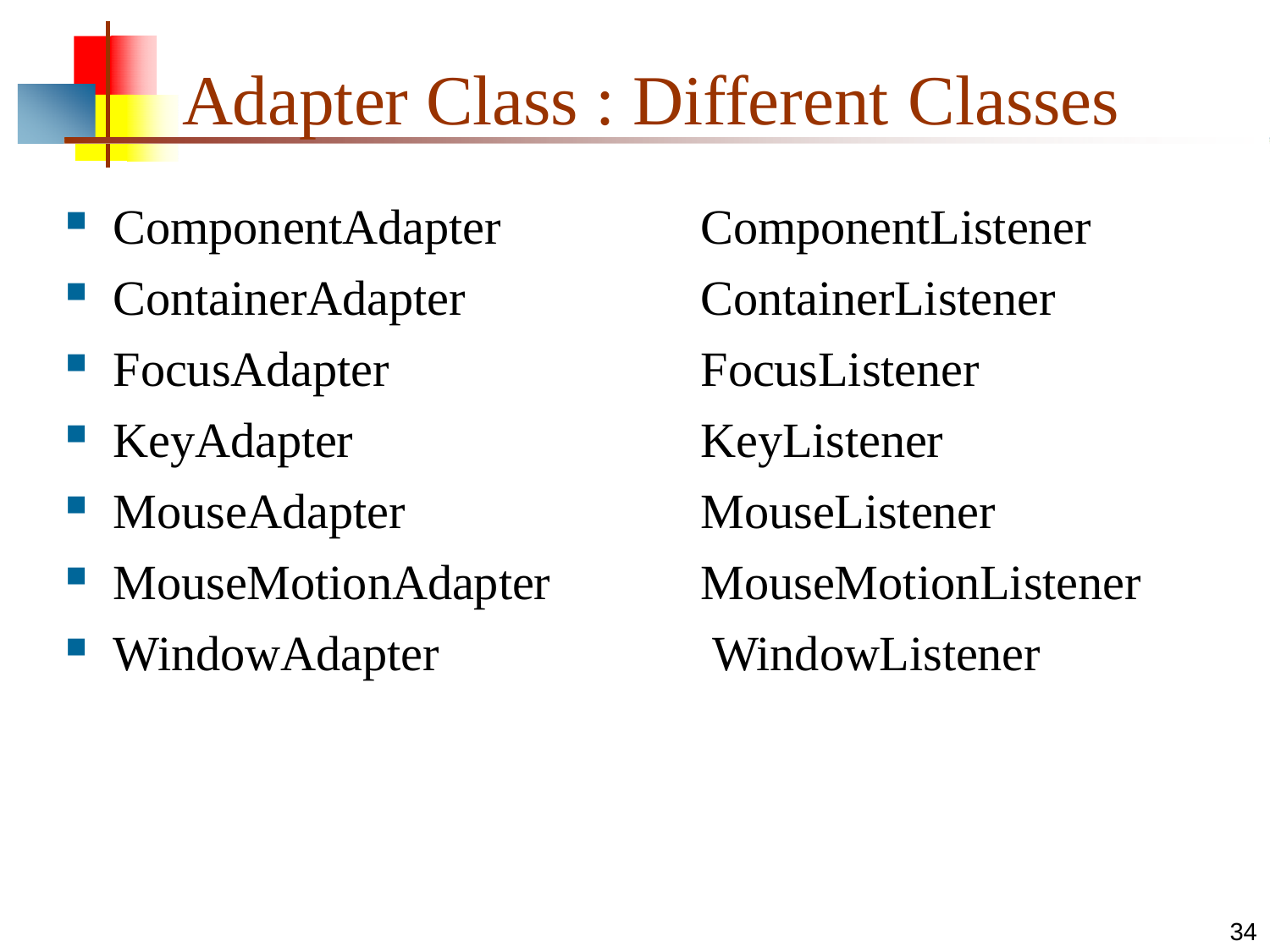

# Adapter Class : Different Classes
ComponentAdapter
ContainerAdapter
FocusAdapter
KeyAdapter
MouseAdapter
MouseMotionAdapter
WindowAdapter
ComponentListener  ContainerListener  FocusListener  KeyListener  MouseListener  MouseMotionListener  WindowListener
34